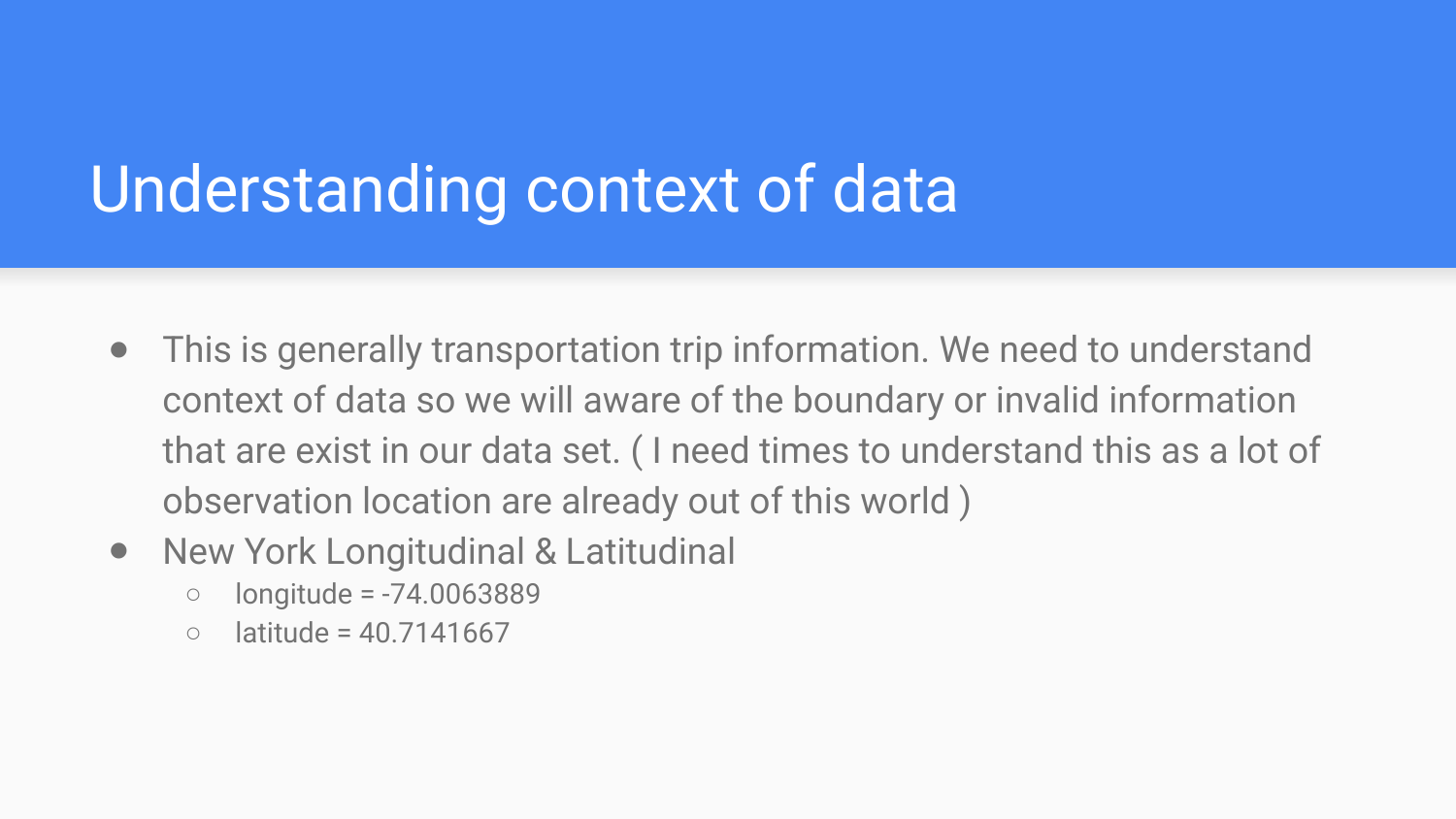

# Understanding context of data
This is generally transportation trip information. We need to understand context of data so we will aware of the boundary or invalid information that are exist in our data set. ( I need times to understand this as a lot of observation location are already out of this world )
New York Longitudinal & Latitudinal
longitude = -74.0063889
latitude = 40.7141667